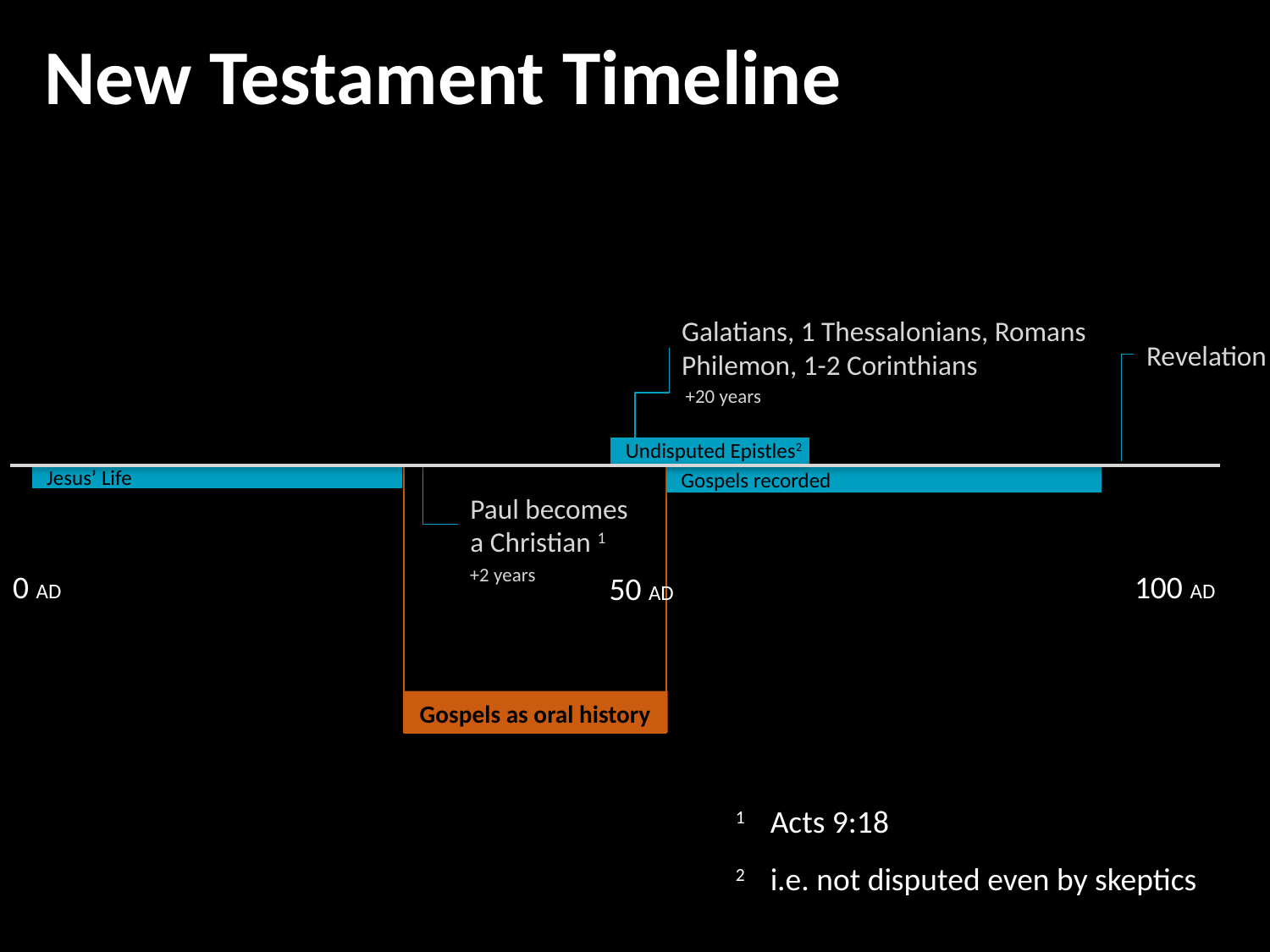

New Testament Timeline

Galatians, 1 Thessalonians, Romans
Philemon, 1-2 Corinthians
+20 years
Undisputed Epistles2

Revelation
Jesus’ Life

Gospels recorded

Gospels as oral history

Paul becomes a Christian 1
+2 years
0 AD
100 AD
50 AD
| 1 | Acts 9:18 |
| --- | --- |
| 2 | i.e. not disputed even by skeptics |
| --- | --- |